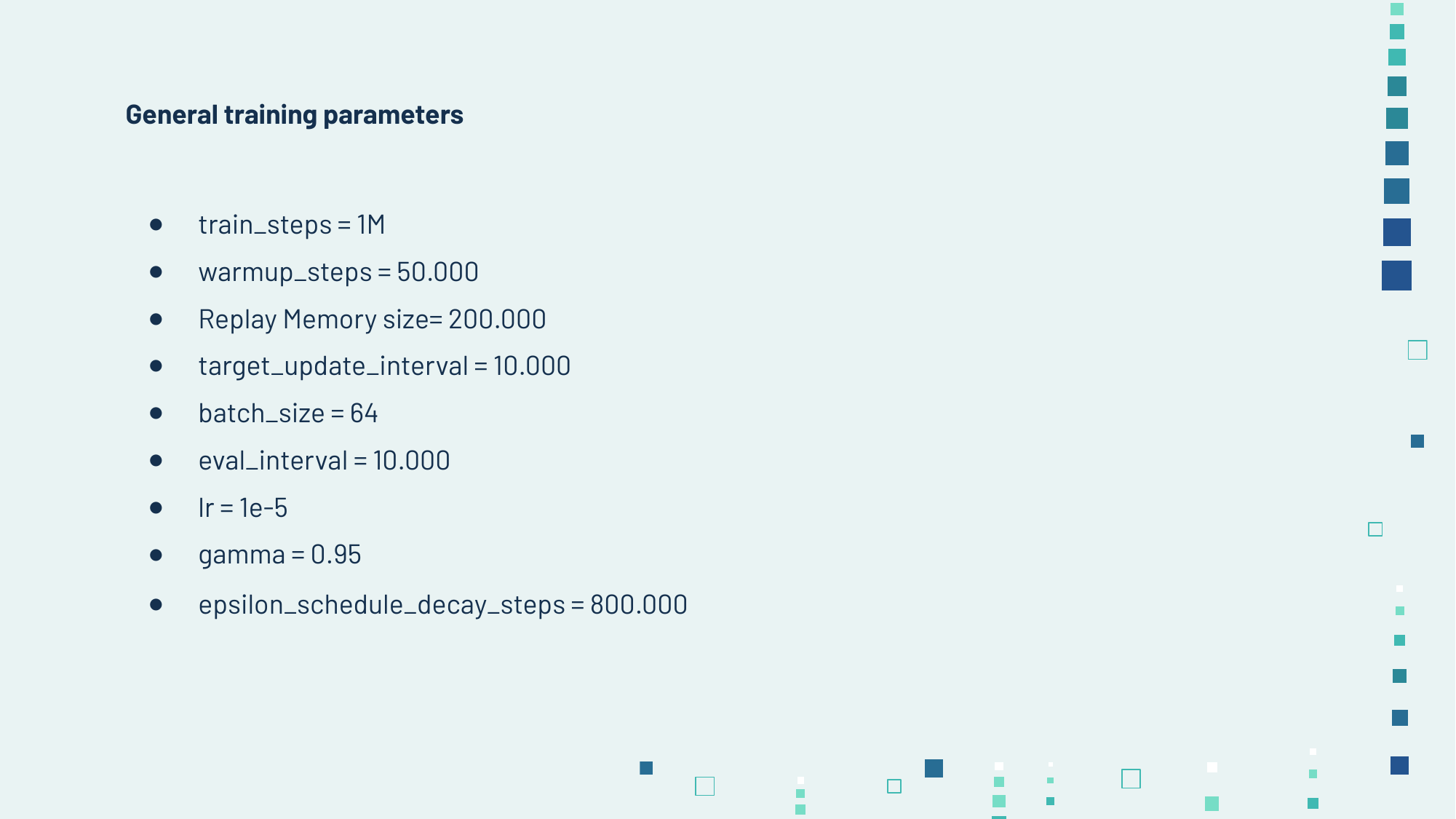

# General training parameters
train_steps = 1M
warmup_steps = 50.000
Replay Memory size= 200.000
target_update_interval = 10.000
batch_size = 64
eval_interval = 10.000
lr = 1e-5
gamma = 0.95
epsilon_schedule_decay_steps = 800.000